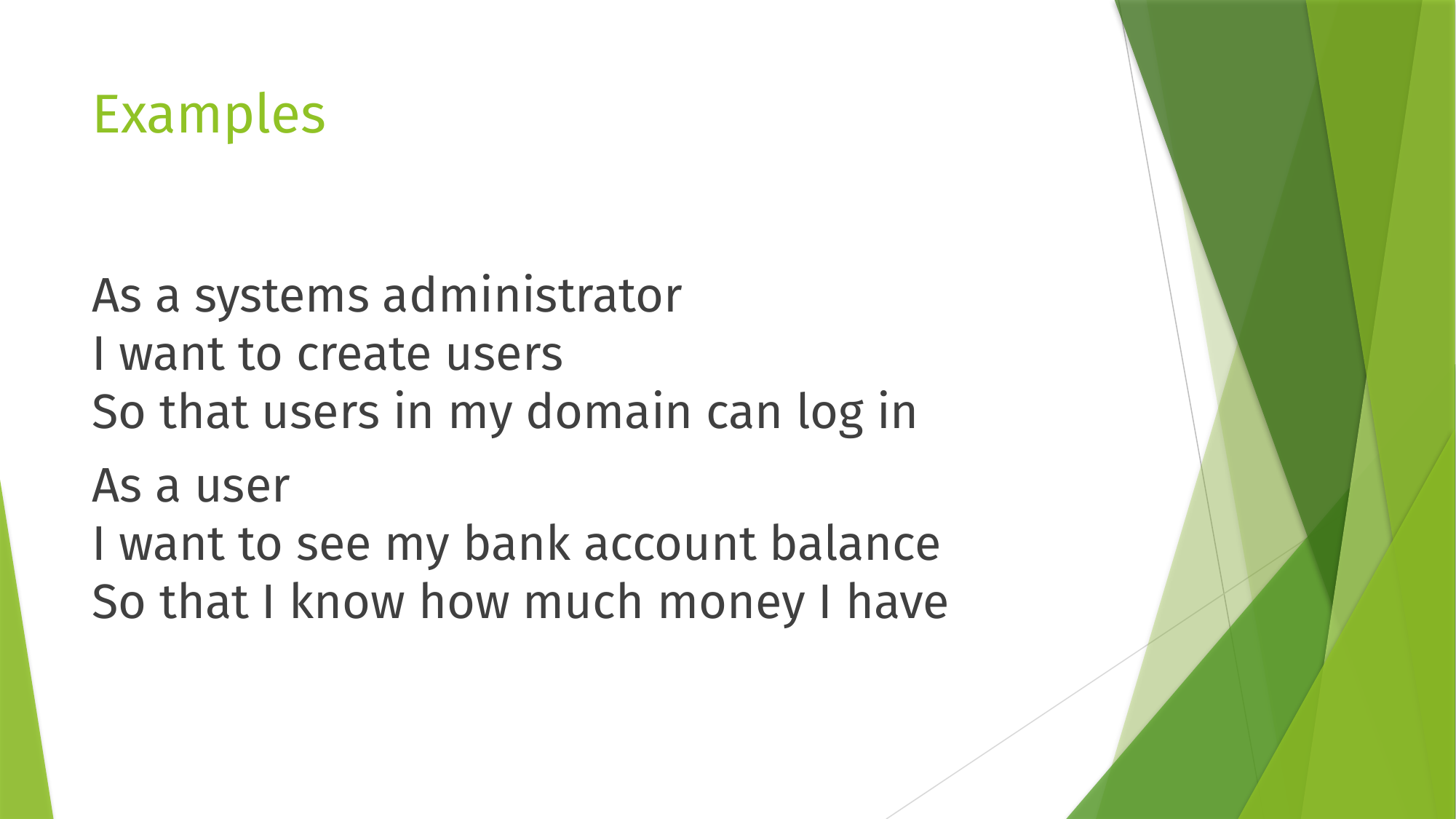

# Examples
As a systems administrator
I want to create users
So that users in my domain can log in
As a user
I want to see my bank account balance
So that I know how much money I have